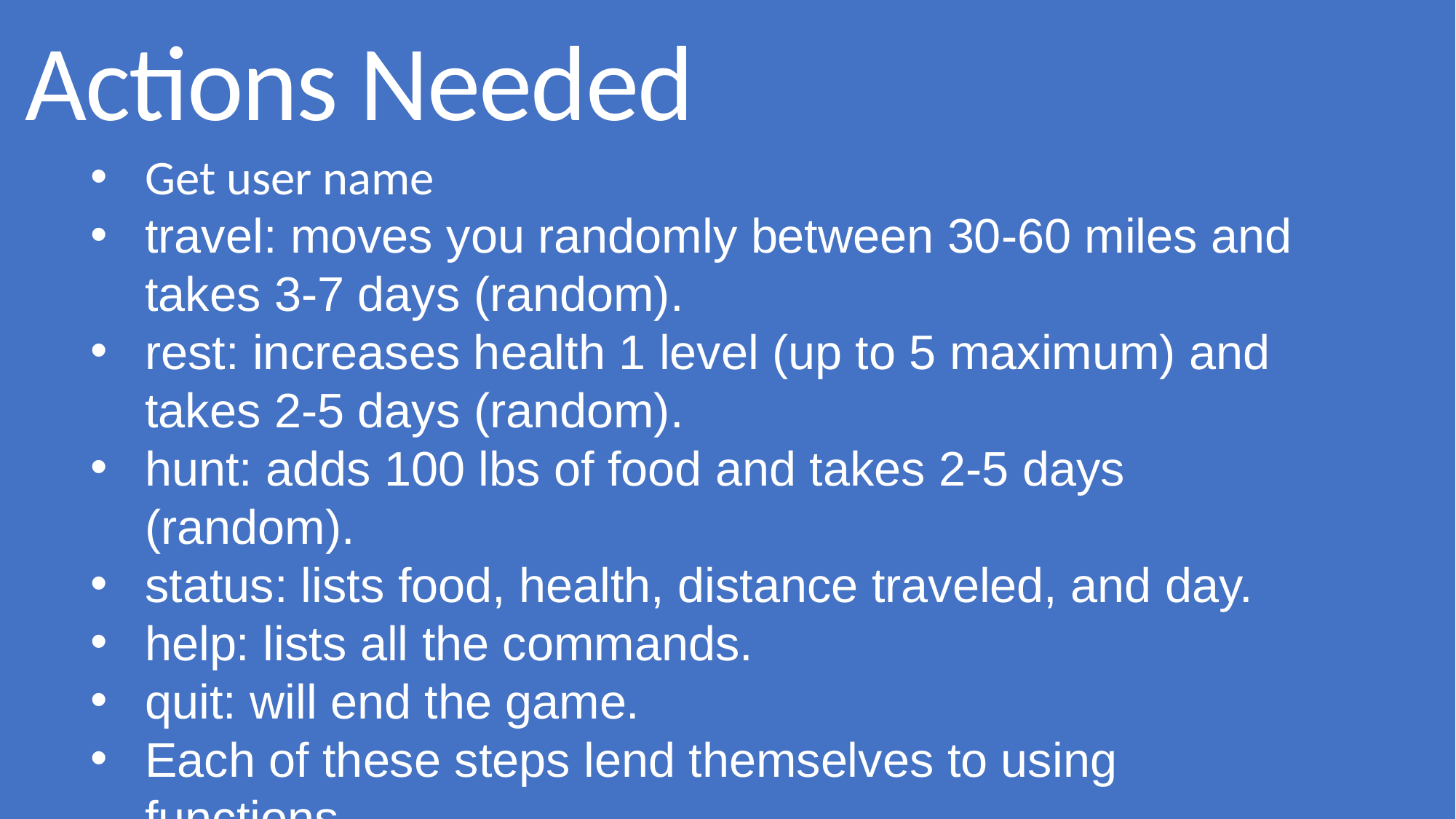

# Actions Needed
Get user name
travel: moves you randomly between 30-60 miles and takes 3-7 days (random).
rest: increases health 1 level (up to 5 maximum) and takes 2-5 days (random).
hunt: adds 100 lbs of food and takes 2-5 days (random).
status: lists food, health, distance traveled, and day.
help: lists all the commands.
quit: will end the game.
Each of these steps lend themselves to using functions.